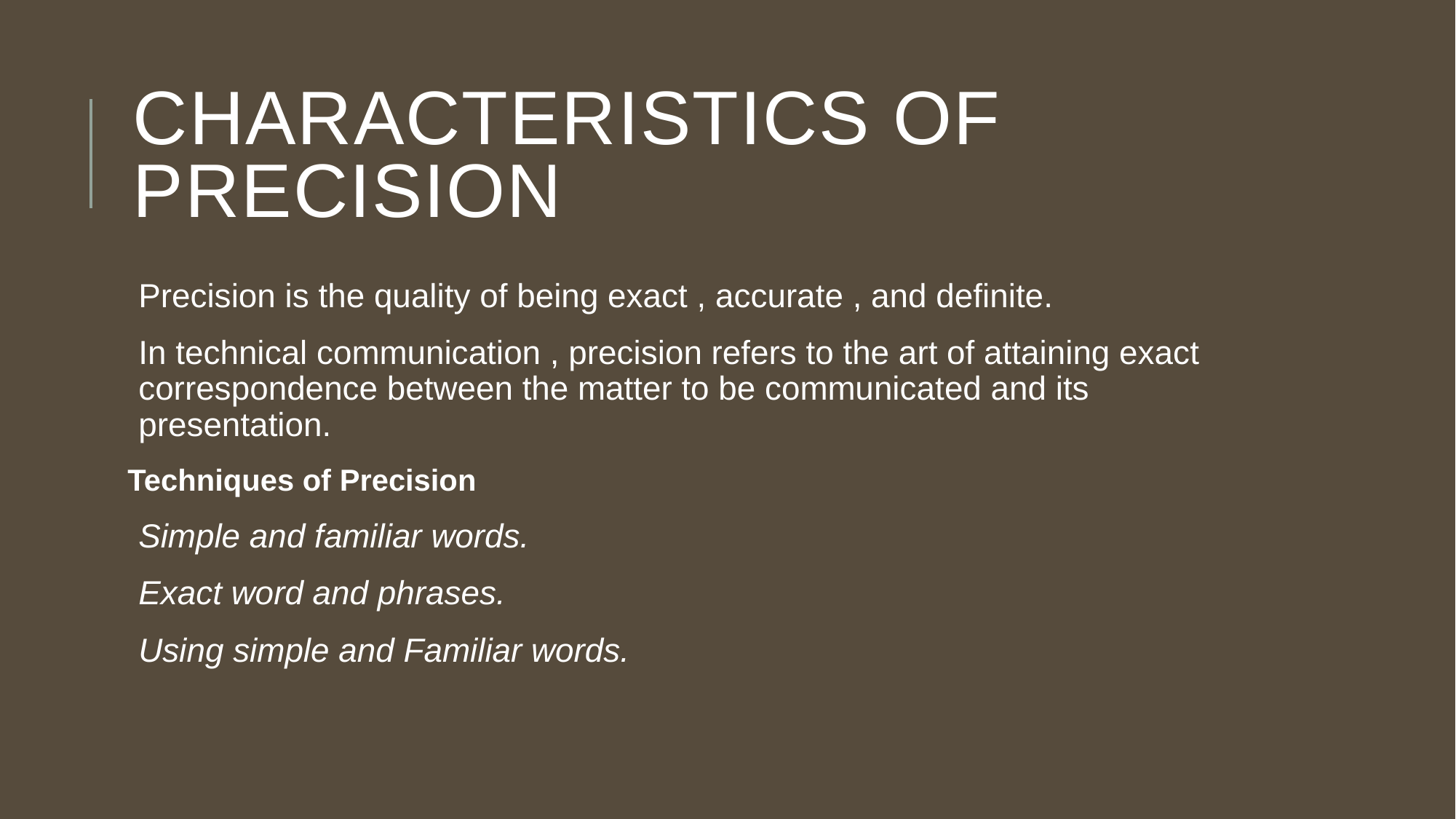

# Characteristics of Precision
Precision is the quality of being exact , accurate , and definite.
In technical communication , precision refers to the art of attaining exact correspondence between the matter to be communicated and its presentation.
Techniques of Precision
Simple and familiar words.
Exact word and phrases.
Using simple and Familiar words.